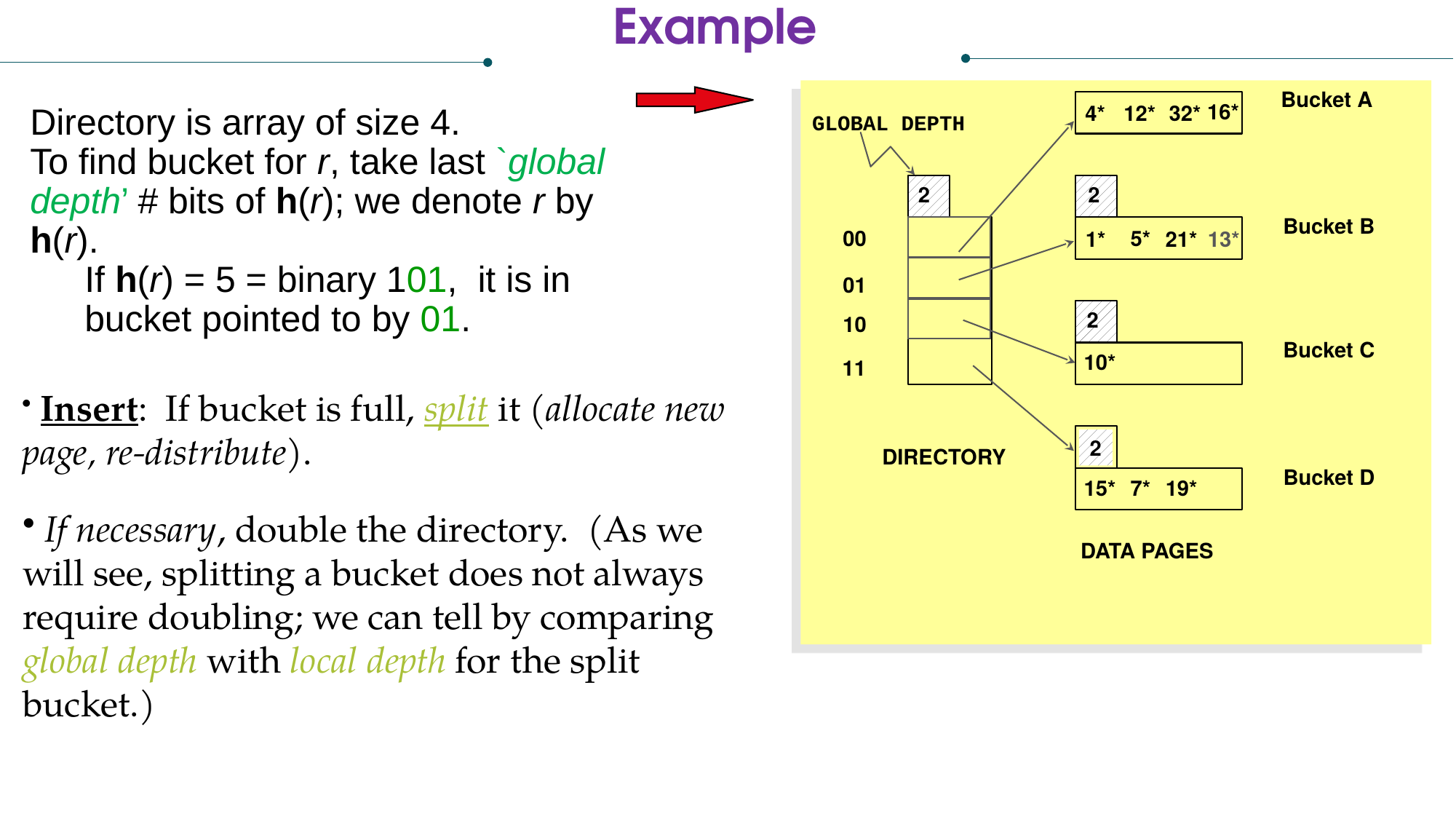

# Example

Bucket A

16*
4*
12*
32*
Directory is array of size 4.
To find bucket for r, take last `global depth’ # bits of h(r); we denote r by h(r).
If h(r) = 5 = binary 101,  it is in bucket pointed to by 01.
GLOBAL DEPTH

2
2
Bucket B

00
5*
1*
21*
13*

01

2
10

Bucket C

10*
11

 Insert:  If bucket is full, split it (allocate new page, re-distribute).

2
DIRECTORY
Bucket D

15*
7*
19*
 If necessary, double the directory.  (As we will see, splitting a bucket does not always require doubling; we can tell by comparing global depth with local depth for the split bucket.)
DATA PAGES